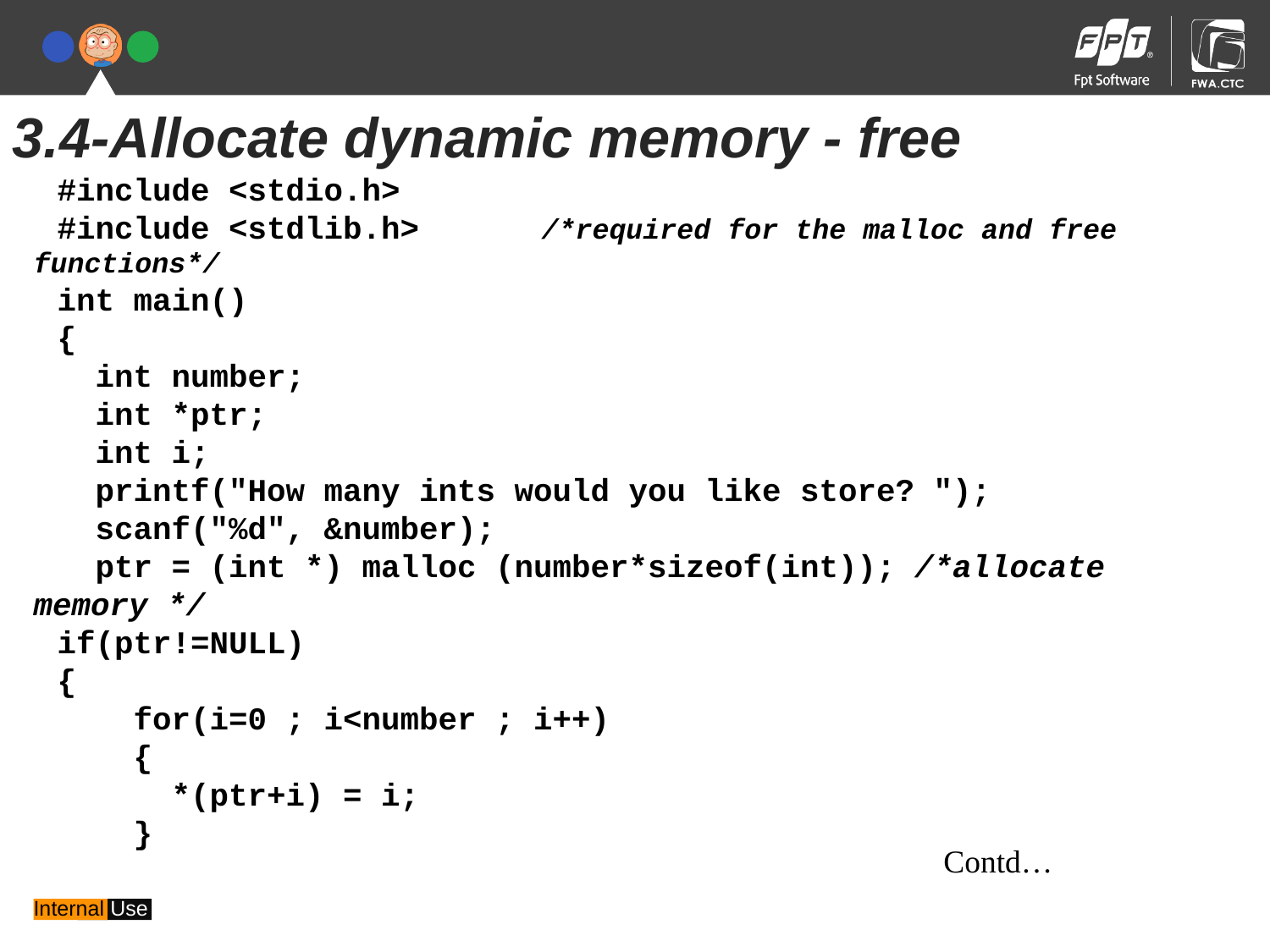

3.4-Allocate dynamic memory - free
#include <stdio.h>
#include <stdlib.h> 	/*required for the malloc and free functions*/
int main()
{
  int number;
  int *ptr;
  int i;
  printf("How many ints would you like store? ");
  scanf("%d", &number);
  ptr = (int *) malloc (number*sizeof(int)); /*allocate memory */
if(ptr!=NULL)
{
    for(i=0 ; i<number ; i++)
    {
      *(ptr+i) = i;
    }

Contd…